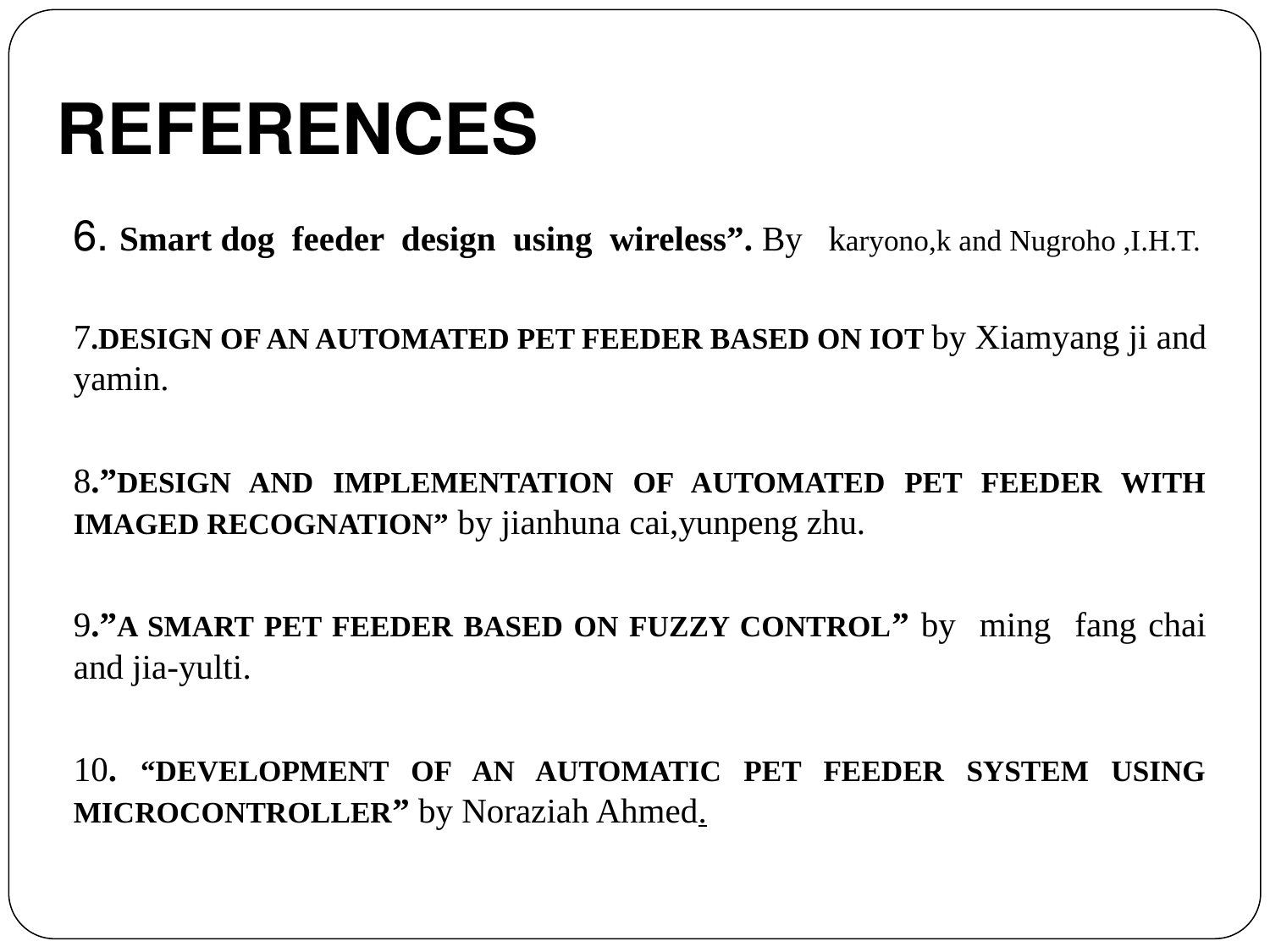

# REFERENCES
6. Smart dog  feeder  design  using  wireless”. By   karyono,k and Nugroho ,I.H.T.

7.DESIGN OF AN AUTOMATED PET FEEDER BASED ON IOT by Xiamyang ji and yamin.

8.”DESIGN AND IMPLEMENTATION OF AUTOMATED PET FEEDER WITH IMAGED RECOGNATION” by jianhuna cai,yunpeng zhu.

9.”A SMART PET FEEDER BASED ON FUZZY CONTROL” by  ming  fang chai and jia-yulti.

10. “DEVELOPMENT OF AN AUTOMATIC PET FEEDER SYSTEM USING MICROCONTROLLER” by Noraziah Ahmed.
PROVENDER FEEDER

13/03/2023